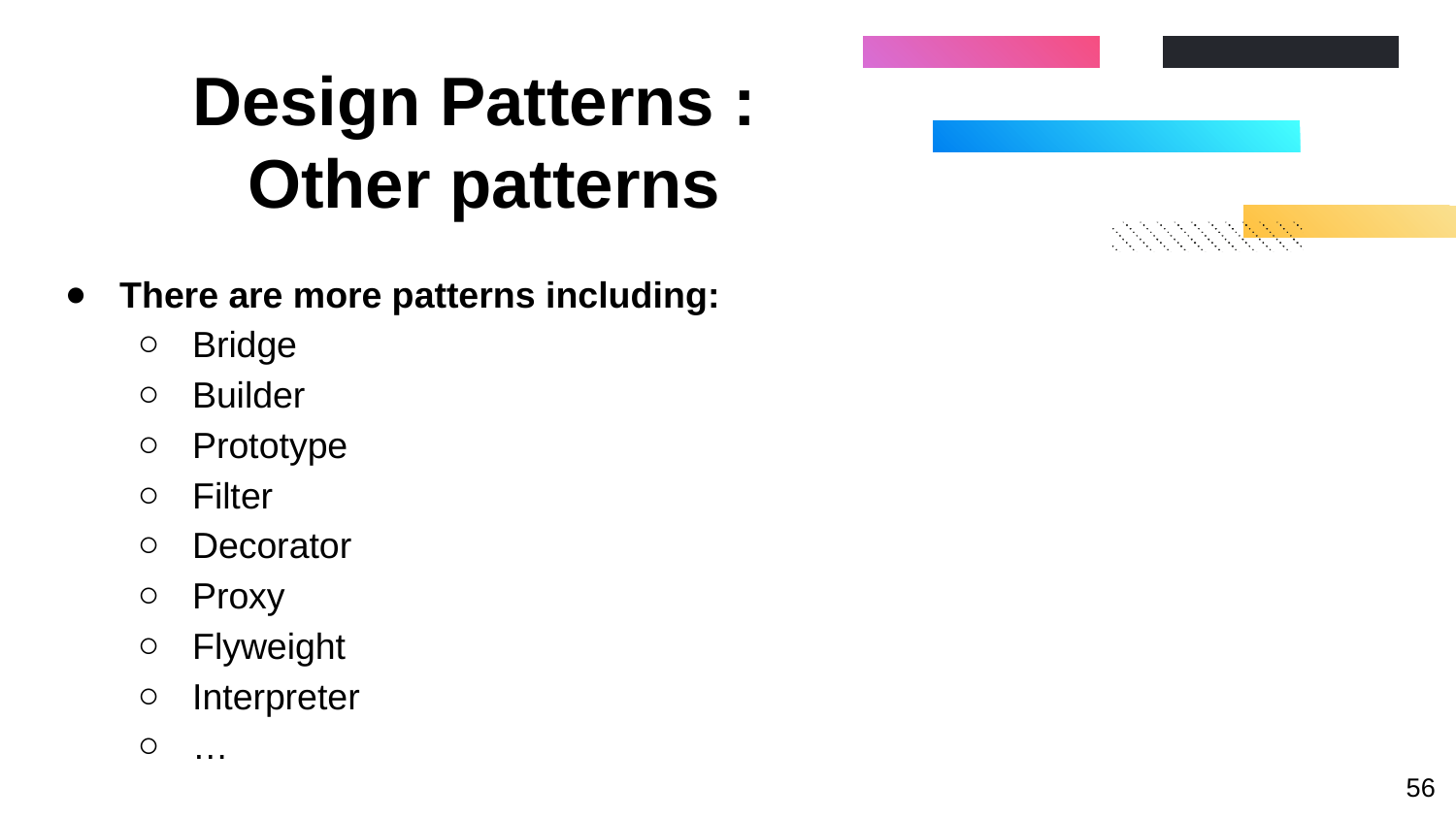

# Design Patterns : Other patterns
There are more patterns including:
Bridge
Builder
Prototype
Filter
Decorator
Proxy
Flyweight
Interpreter
…

56